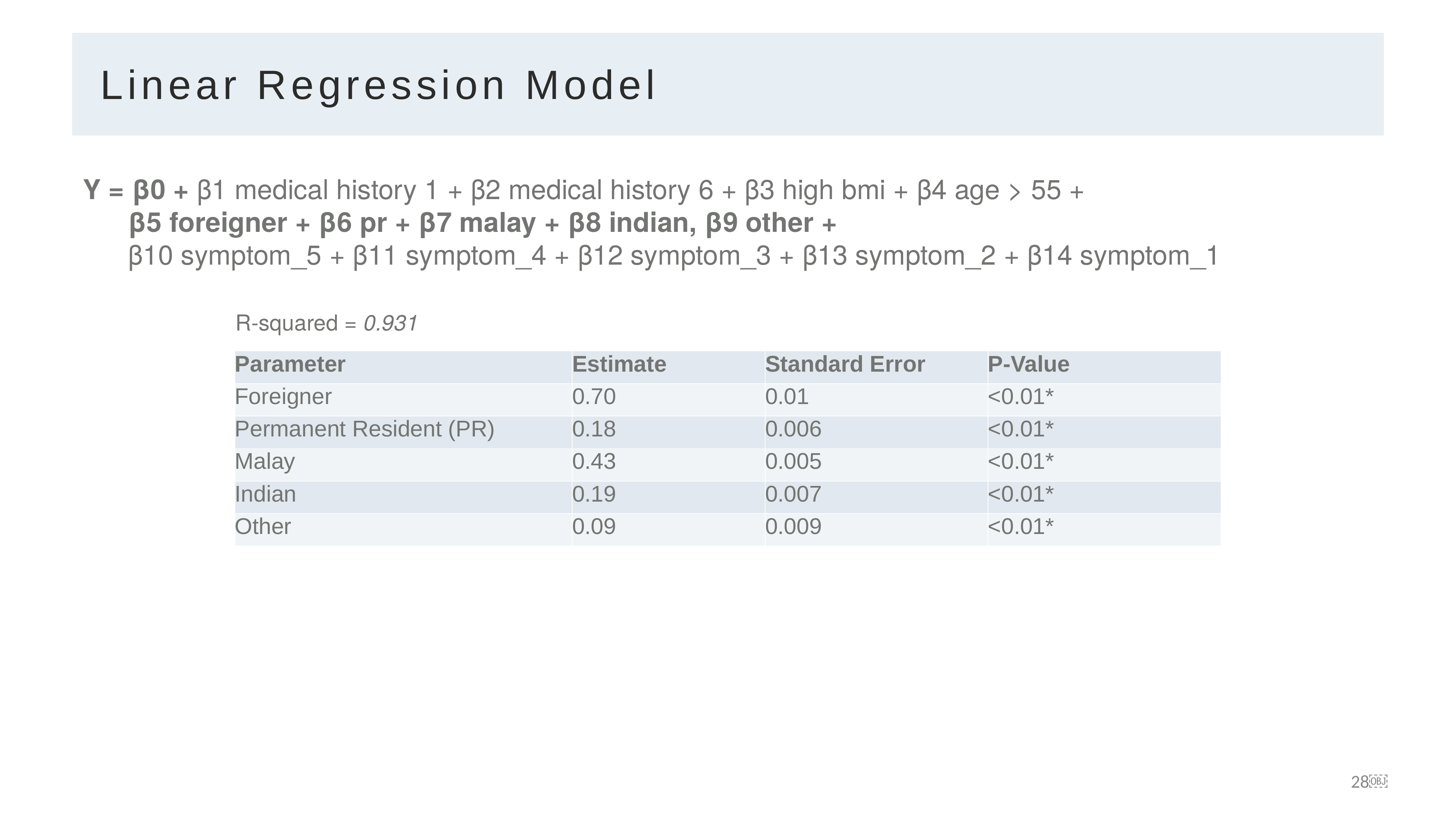

Linear Regression Model
Y = β0 + β1 medical history 1 + β2 medical history 6 + β3 high bmi + β4 age > 55 +
      β5 foreigner + β6 pr + β7 malay + β8 indian, β9 other +
      β10 symptom_5 + β11 symptom_4 + β12 symptom_3 + β13 symptom_2 + β14 symptom_1
R-squared = 0.931
| Parameter | Estimate | Standard Error | P-Value |
| --- | --- | --- | --- |
| Foreigner | 0.70 | 0.01 | <0.01\* |
| Permanent Resident (PR) | 0.18 | 0.006 | <0.01\* |
| Malay | 0.43 | 0.005 | <0.01\* |
| Indian | 0.19 | 0.007 | <0.01\* |
| Other | 0.09 | 0.009 | <0.01\* |
28￼